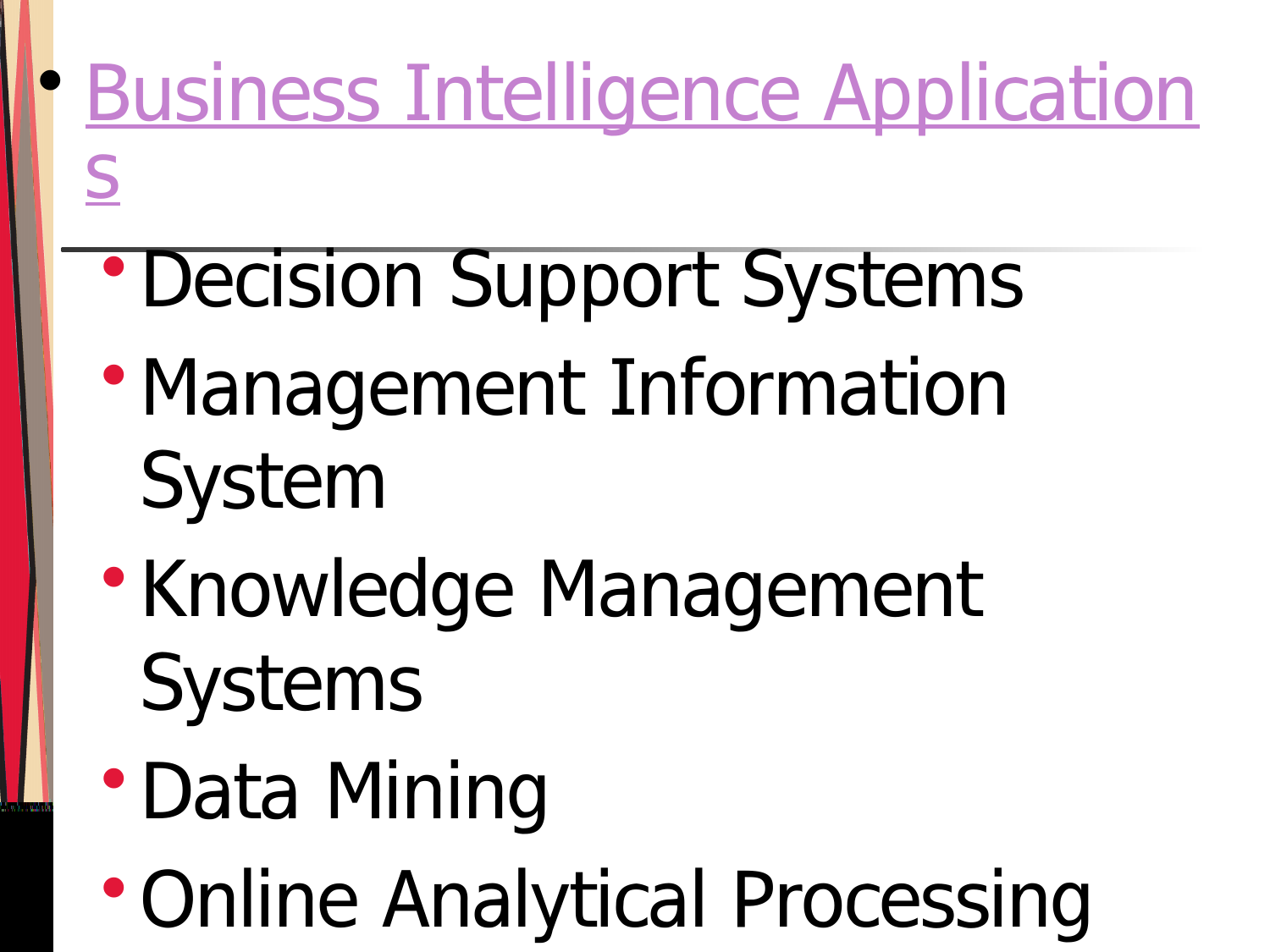

Business Intelligence Applications
Decision Support Systems
Management Information System
Knowledge Management Systems
Data Mining
Online Analytical Processing